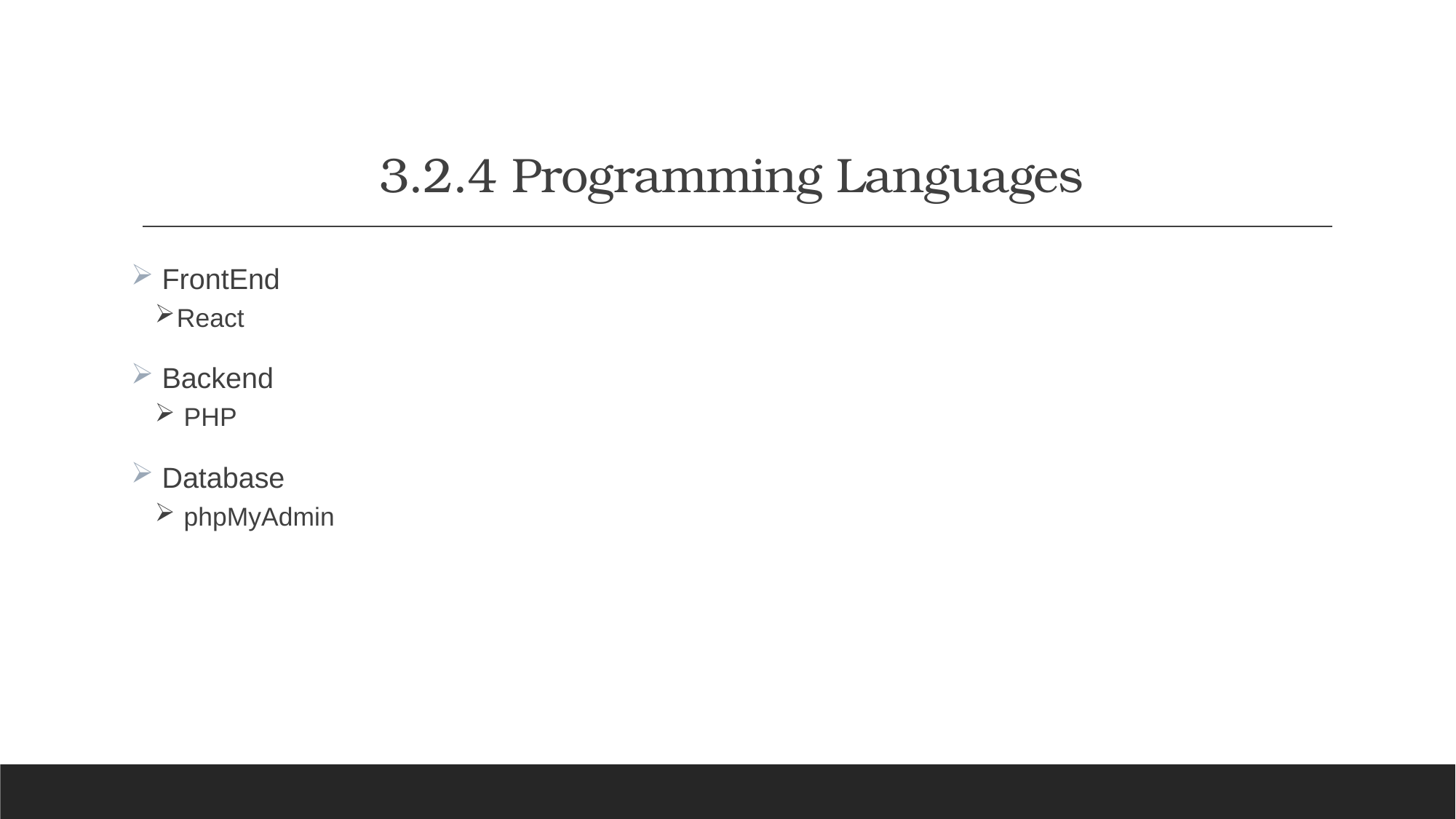

# 3.2.4 Programming Languages
 FrontEnd
React
 Backend
 PHP
 Database
 phpMyAdmin